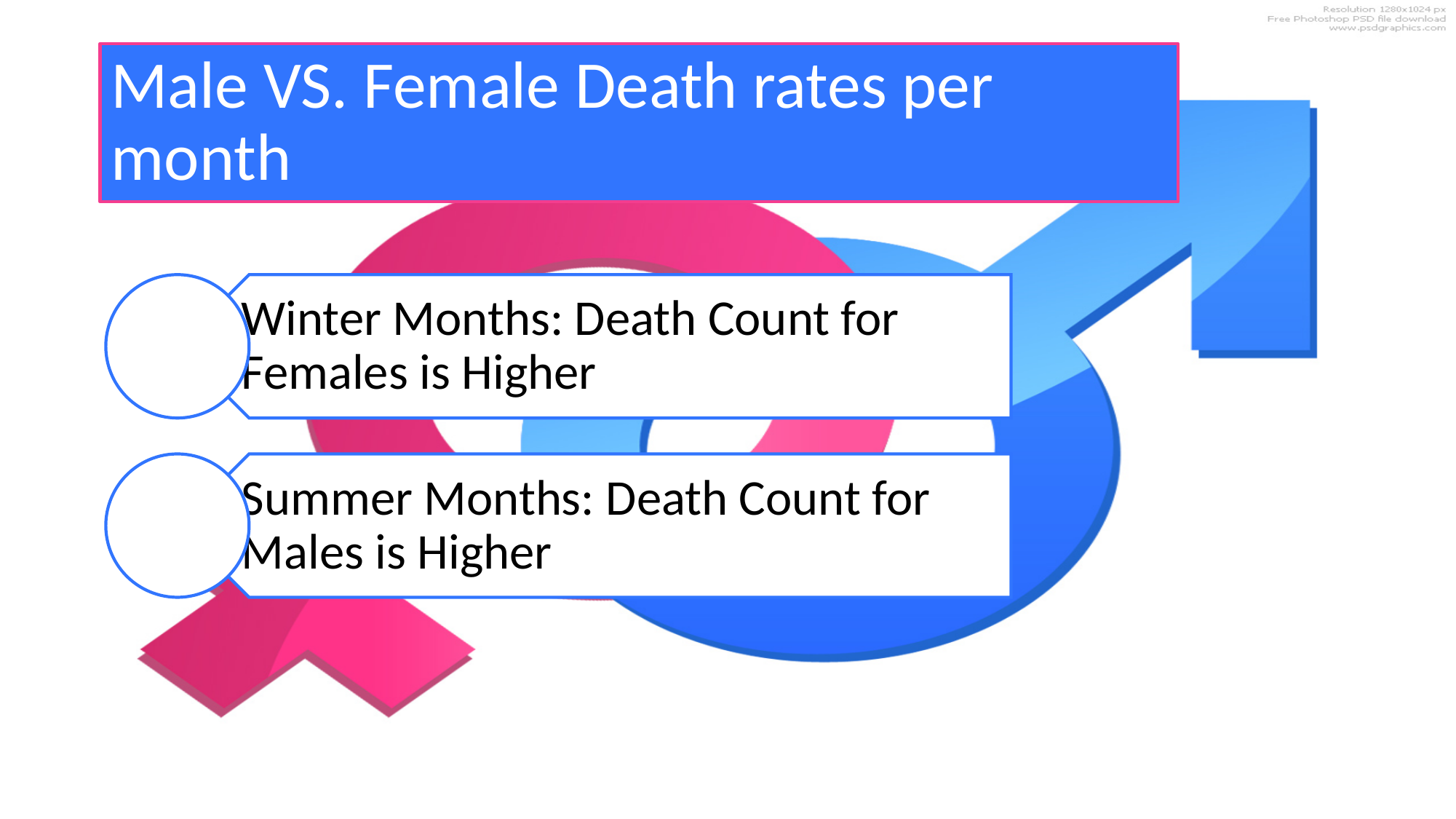

# Male VS. Female Death rates per month

Winter Months: Death Count for Females is Higher
Summer Months: Death Count for Males is Higher